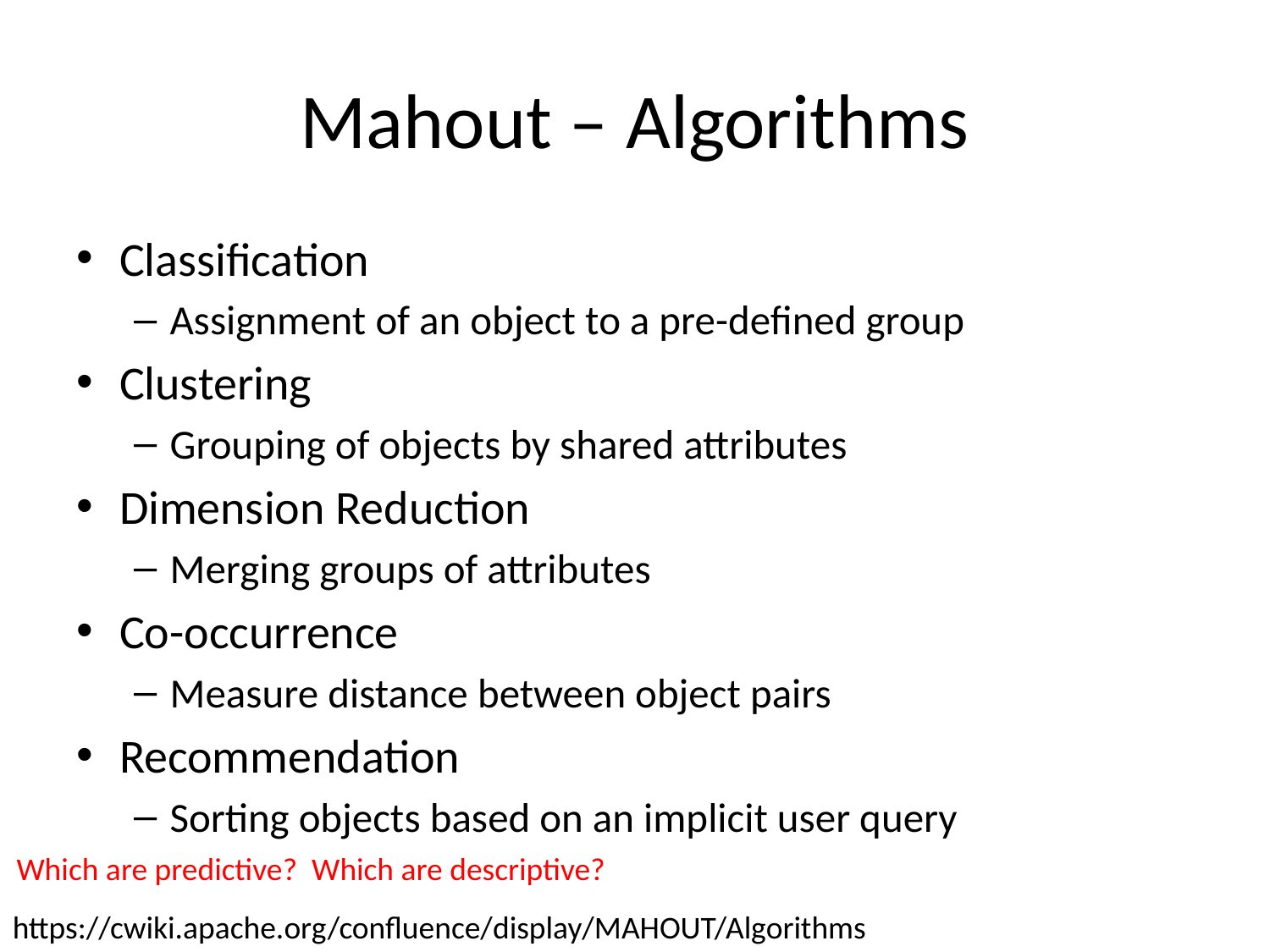

# Mahout – Algorithms
Classification
Assignment of an object to a pre-defined group
Clustering
Grouping of objects by shared attributes
Dimension Reduction
Merging groups of attributes
Co-occurrence
Measure distance between object pairs
Recommendation
Sorting objects based on an implicit user query
Which are predictive?  Which are descriptive?
https://cwiki.apache.org/confluence/display/MAHOUT/Algorithms